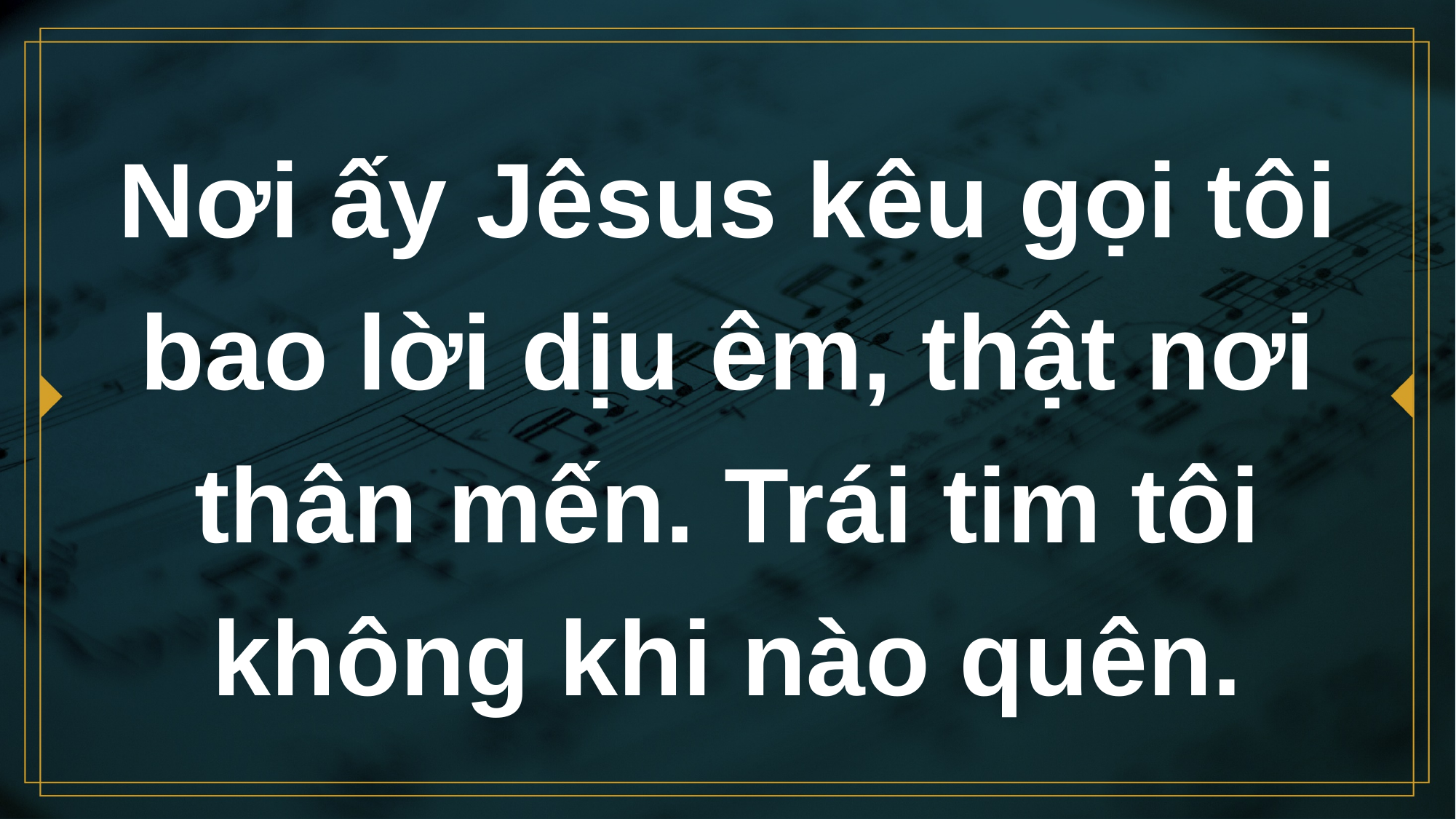

# Nơi ấy Jêsus kêu gọi tôi bao lời dịu êm, thật nơi thân mến. Trái tim tôi không khi nào quên.